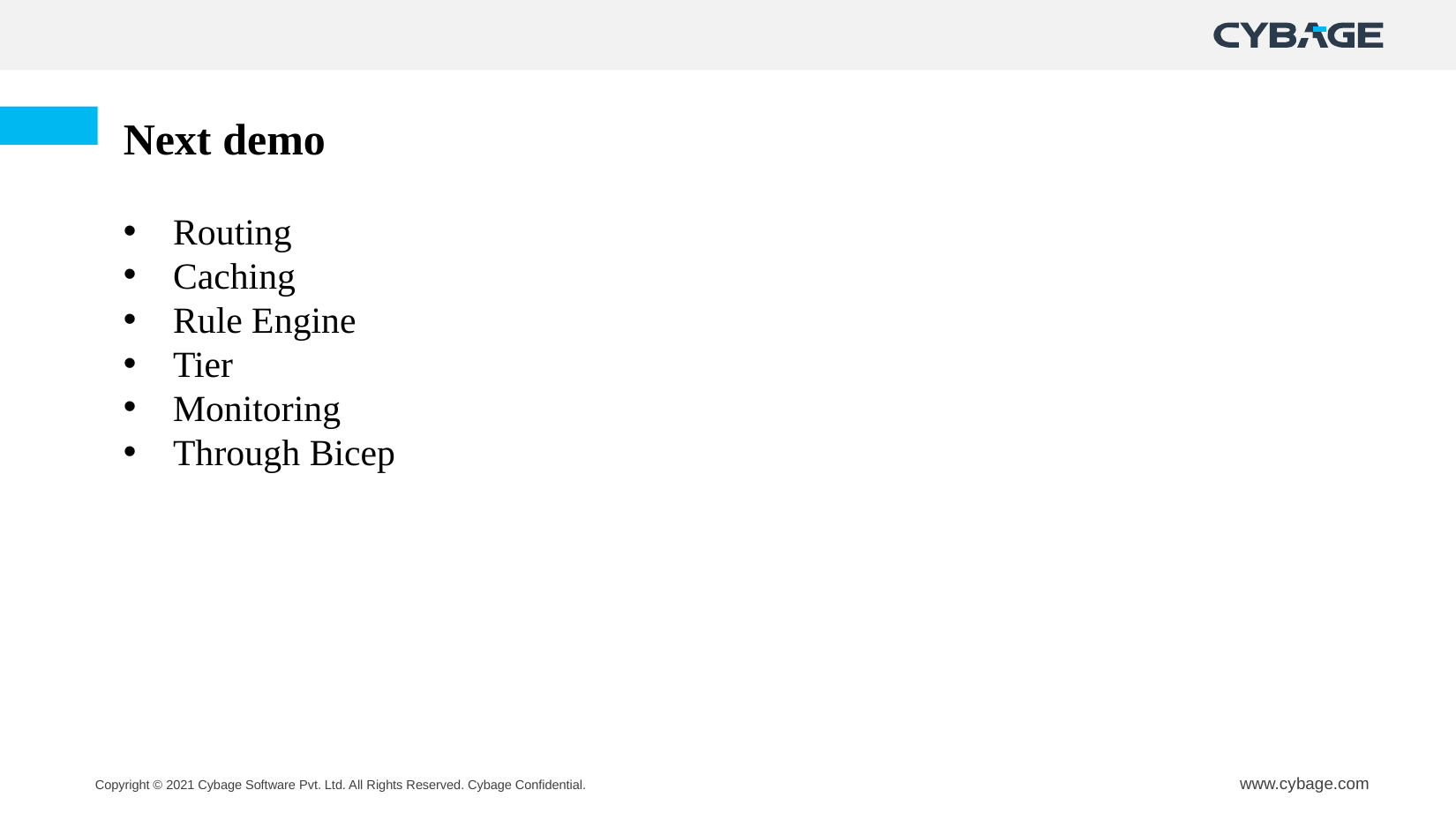

Next demo

Routing
Caching
Rule Engine
Tier
Monitoring
Through Bicep